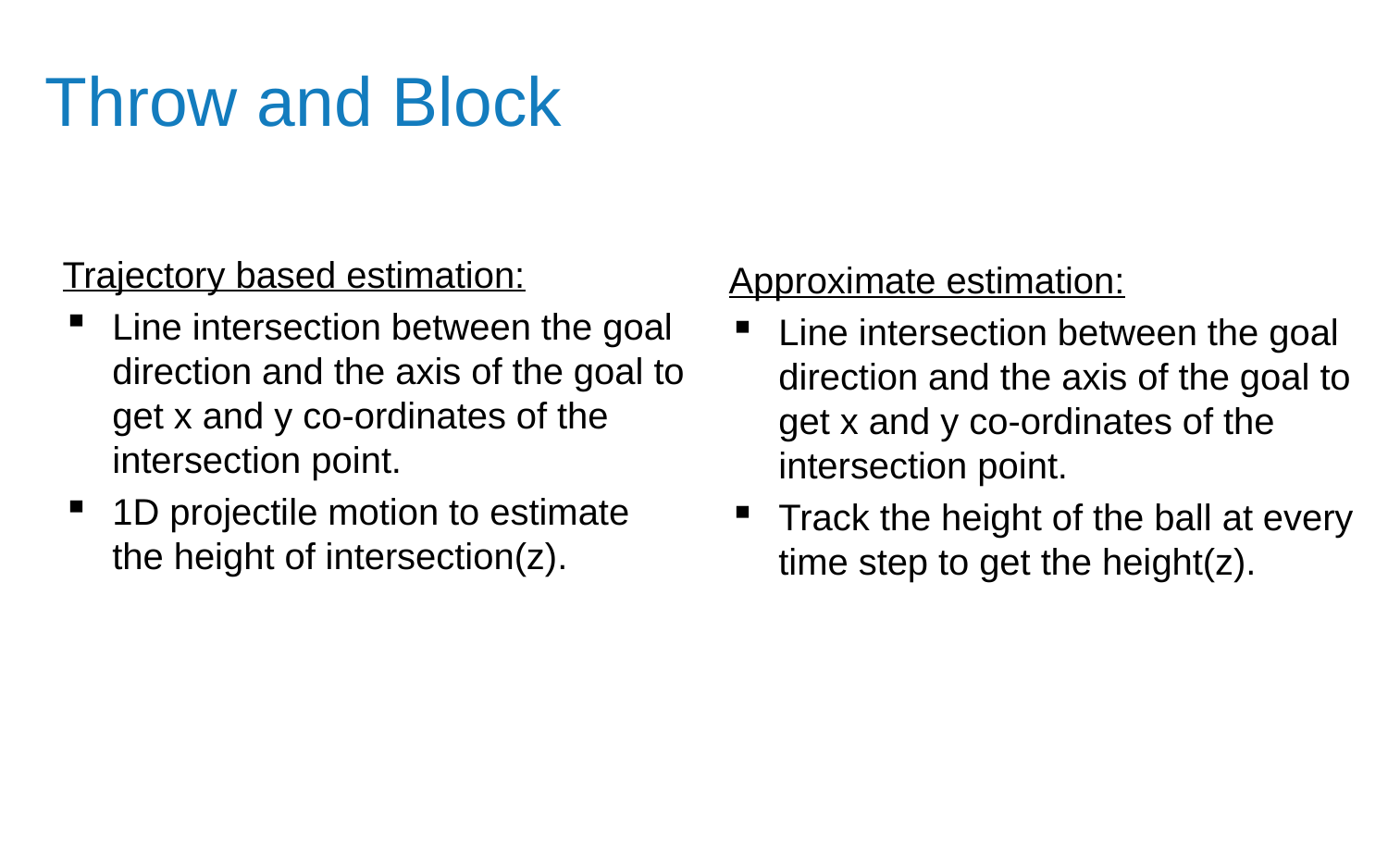

Throw and Block
Trajectory based estimation:
Line intersection between the goal direction and the axis of the goal to get x and y co-ordinates of the intersection point.
1D projectile motion to estimate the height of intersection(z).
Approximate estimation:
Line intersection between the goal direction and the axis of the goal to get x and y co-ordinates of the intersection point.
Track the height of the ball at every time step to get the height(z).